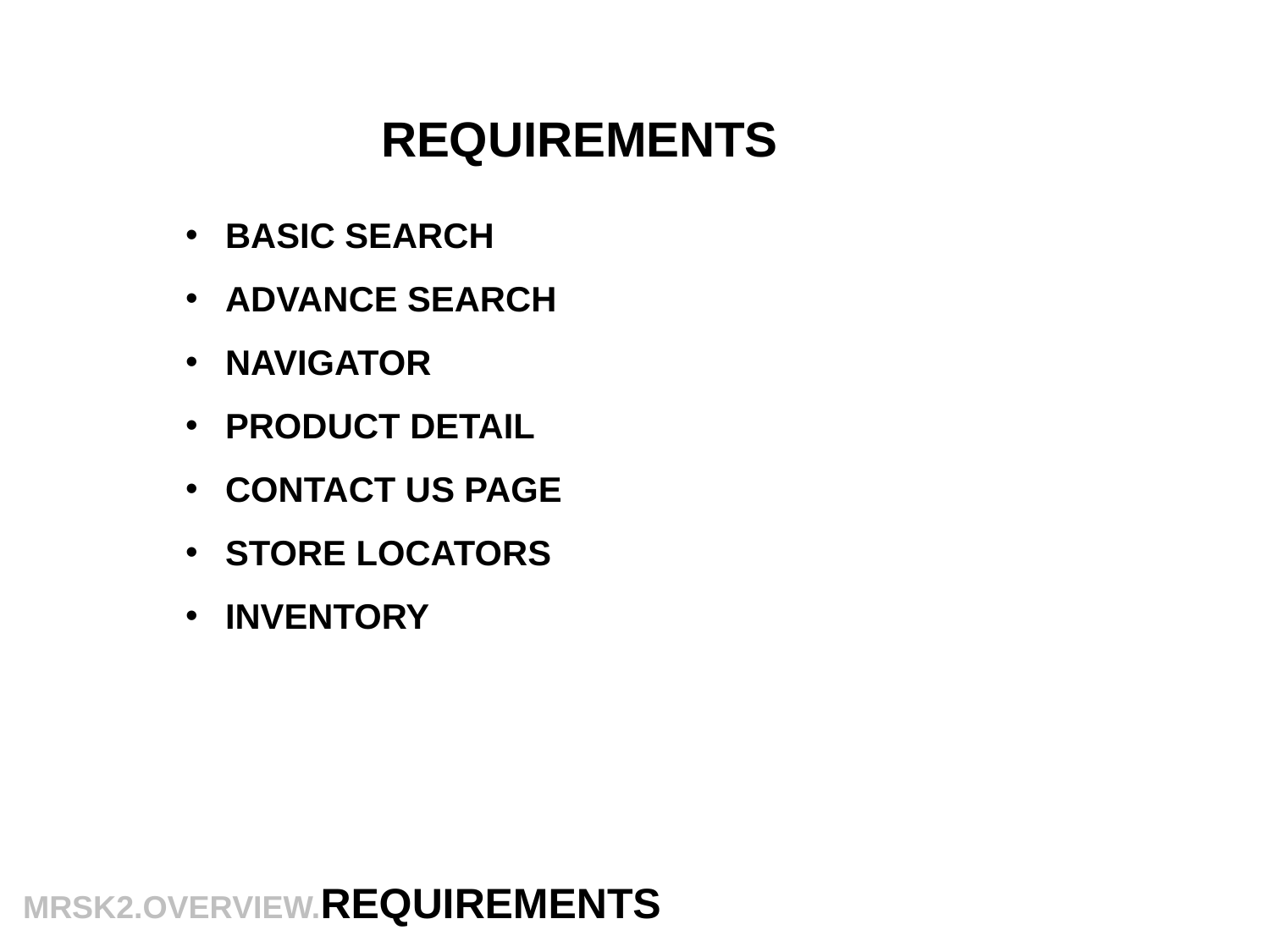

REQUIREMENTS
BASIC SEARCH
ADVANCE SEARCH
NAVIGATOR
PRODUCT DETAIL
CONTACT US PAGE
STORE LOCATORS
INVENTORY

MRSK2.OVERVIEW.REQUIREMENTS